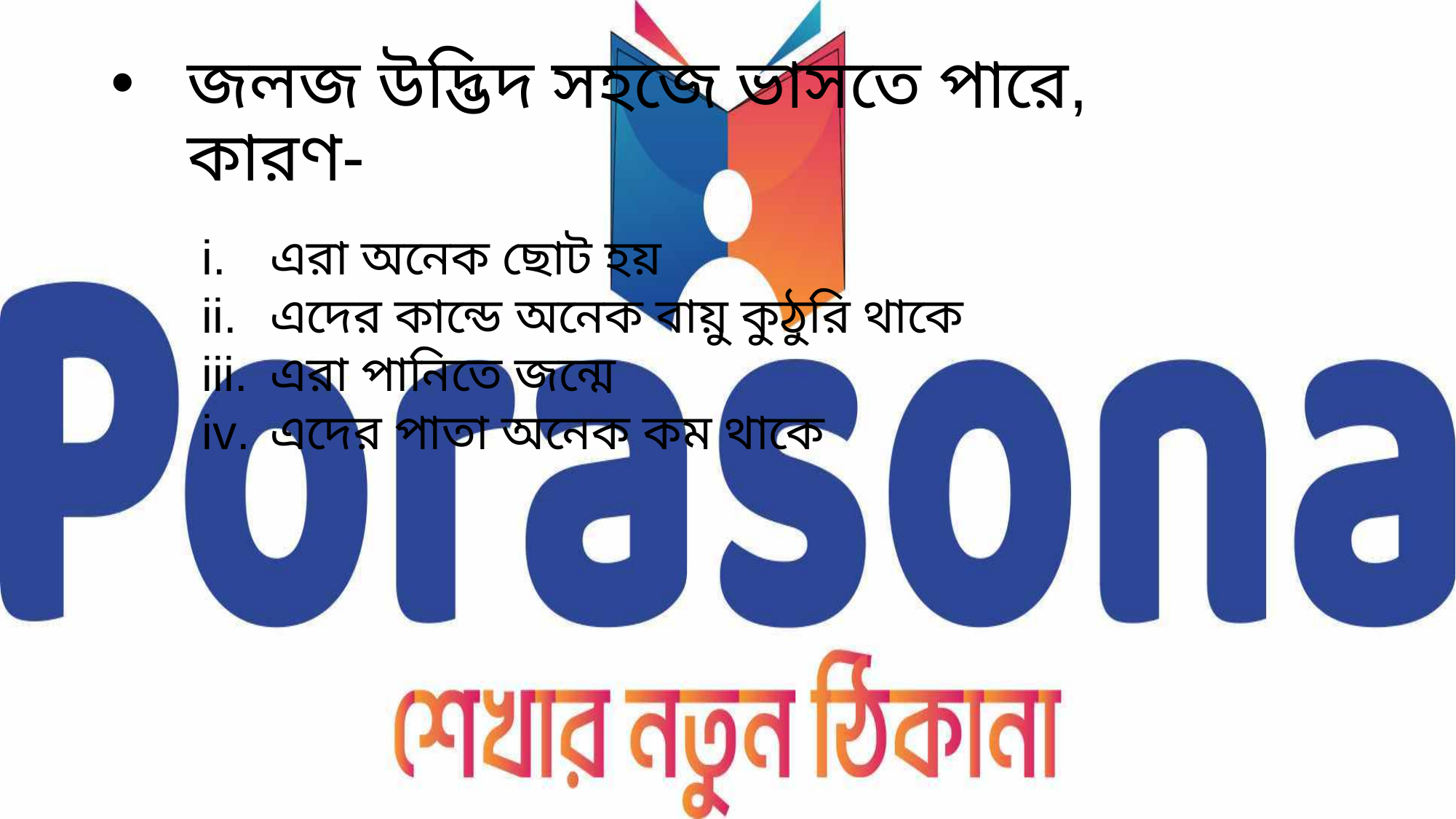

# জলজ উদ্ভিদ সহজে ভাসতে পারে, কারণ-
এরা অনেক ছোট হয়
এদের কান্ডে অনেক বায়ু কুঠুরি থাকে
এরা পানিতে জন্মে
এদের পাতা অনেক কম থাকে